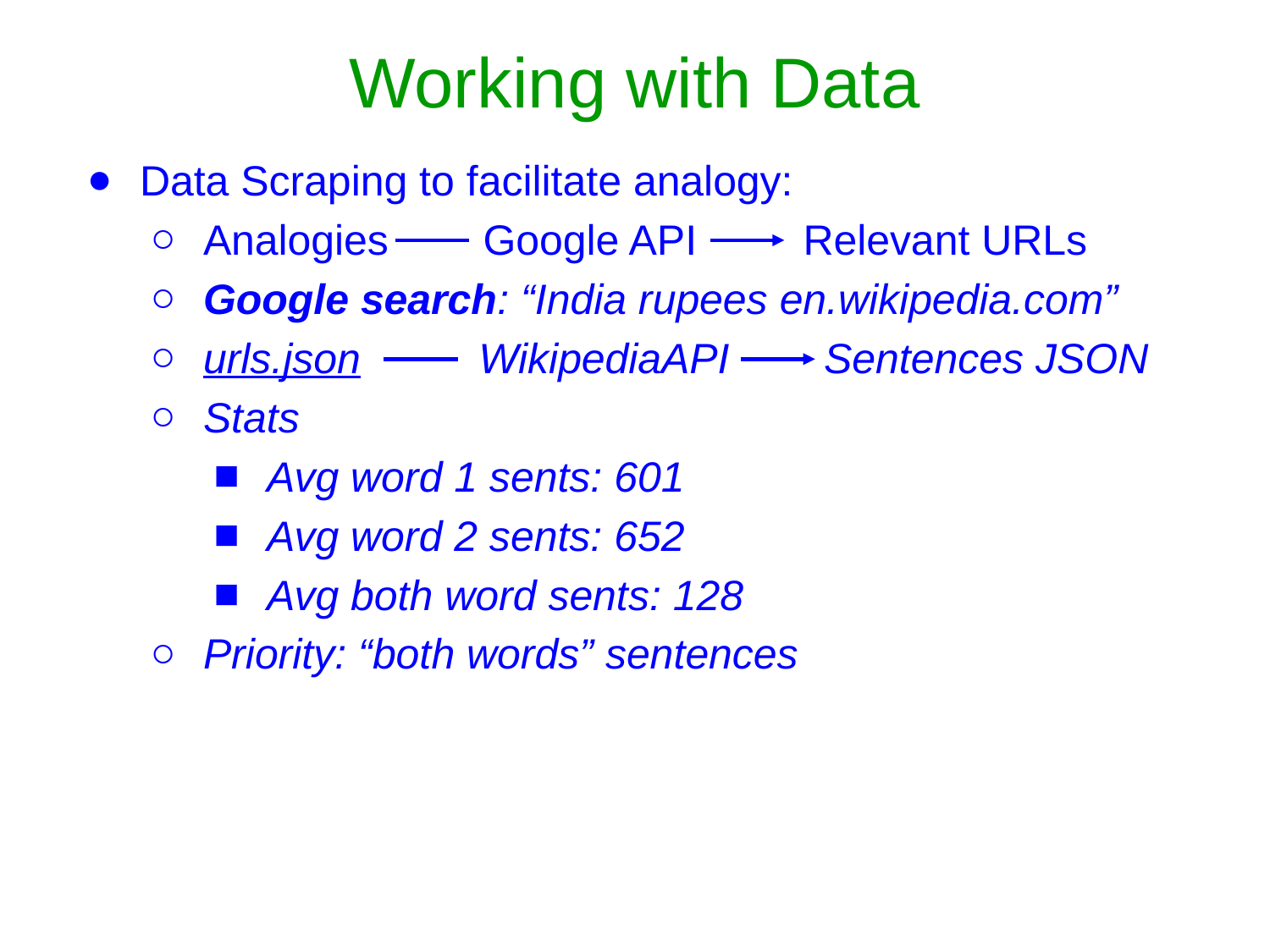

# Working with Data
Data Scraping to facilitate analogy:
Analogies        Google API         Relevant URLs
Google search: “India rupees en.wikipedia.com”
urls.json          WikipediaAPI        Sentences JSON
Stats
Avg word 1 sents: 601
Avg word 2 sents: 652
Avg both word sents: 128
Priority: “both words” sentences